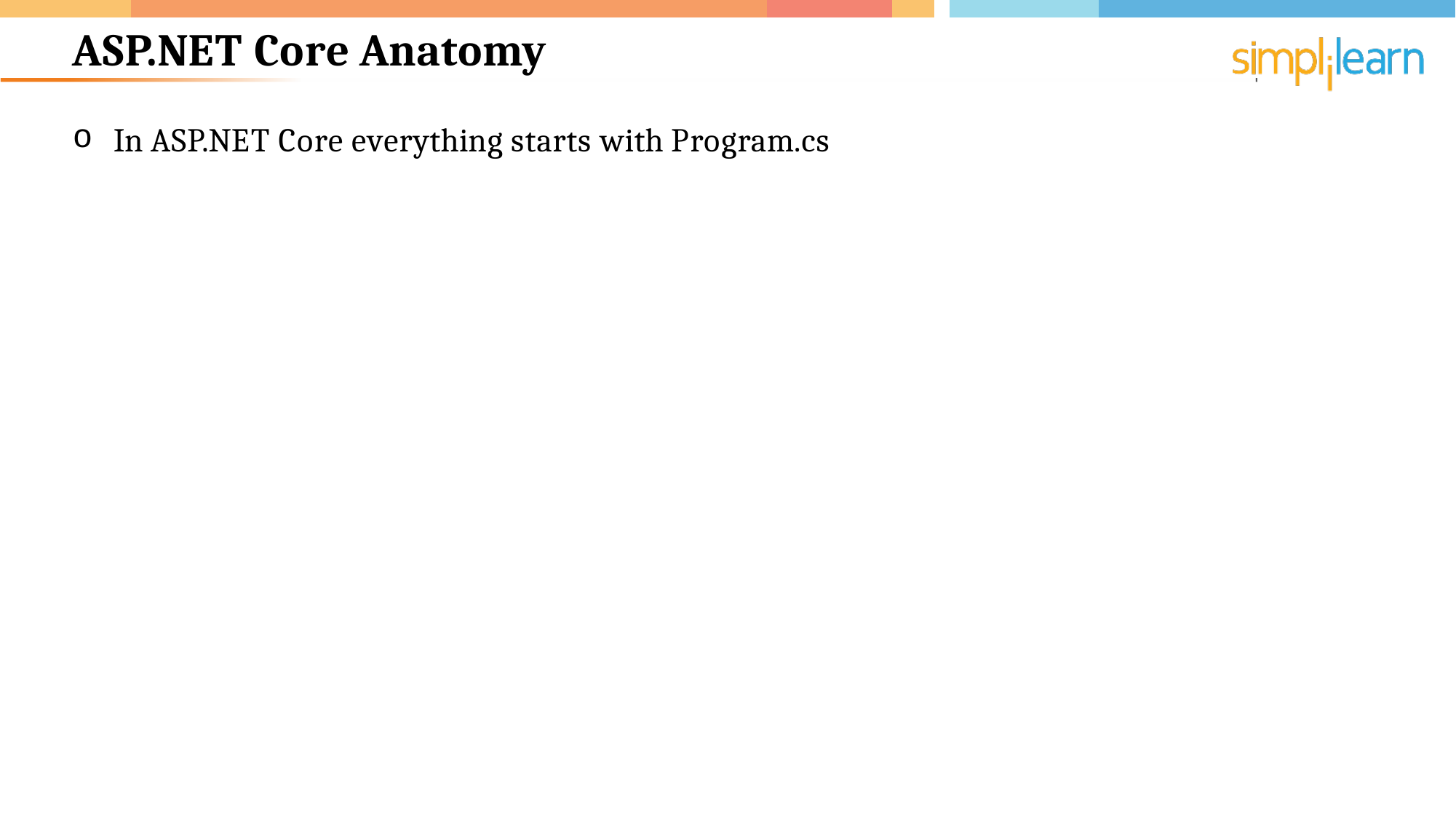

# ASP.NET Core Anatomy
In ASP.NET Core everything starts with Program.cs